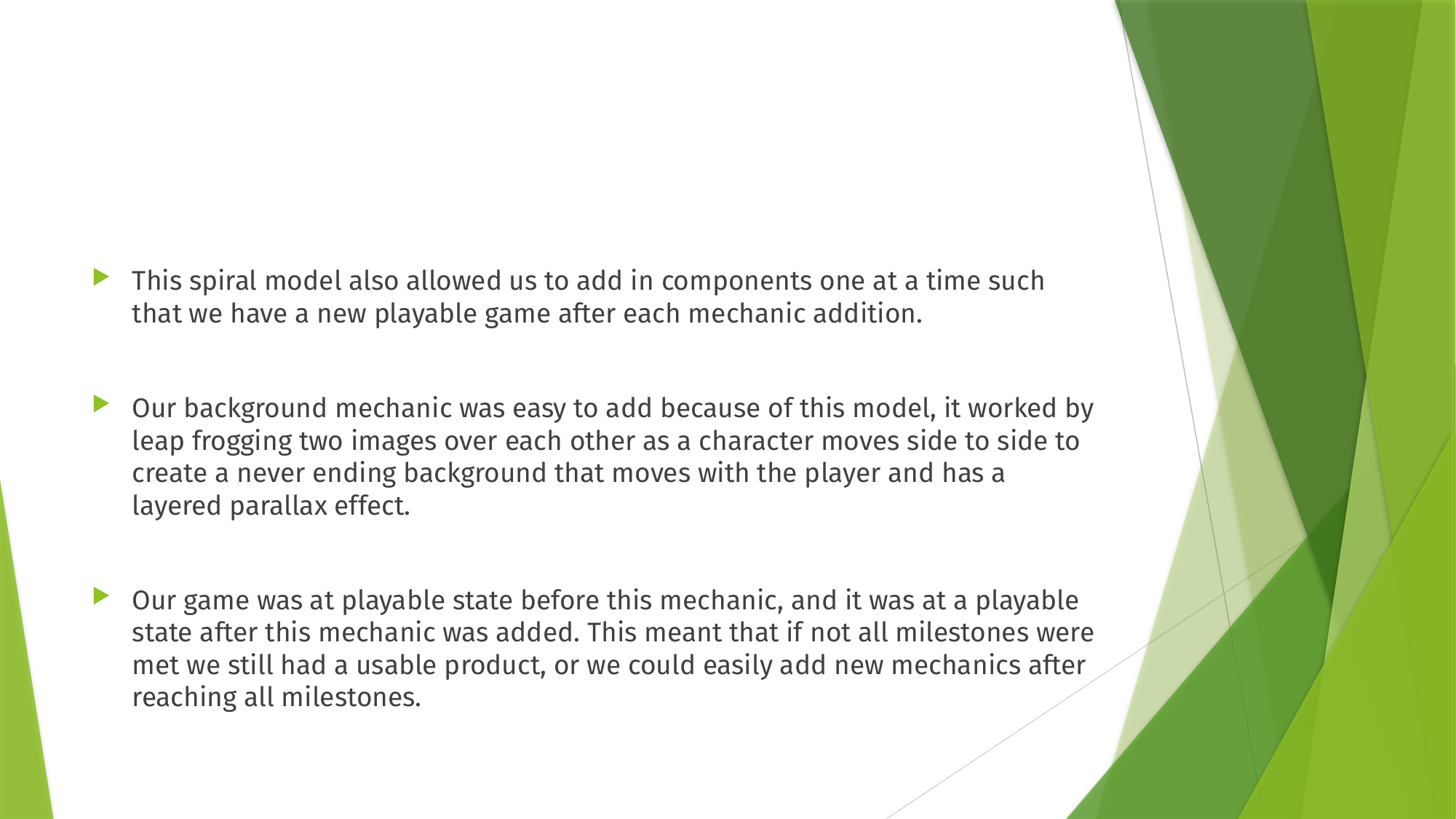

This spiral model also allowed us to add in components one at a time such that we have a new playable game after each mechanic addition.

Our background mechanic was easy to add because of this model, it worked by leap frogging two images over each other as a character moves side to side to create a never ending background that moves with the player and has a layered parallax effect.

Our game was at playable state before this mechanic, and it was at a playable state after this mechanic was added. This meant that if not all milestones were met we still had a usable product, or we could easily add new mechanics after reaching all milestones.